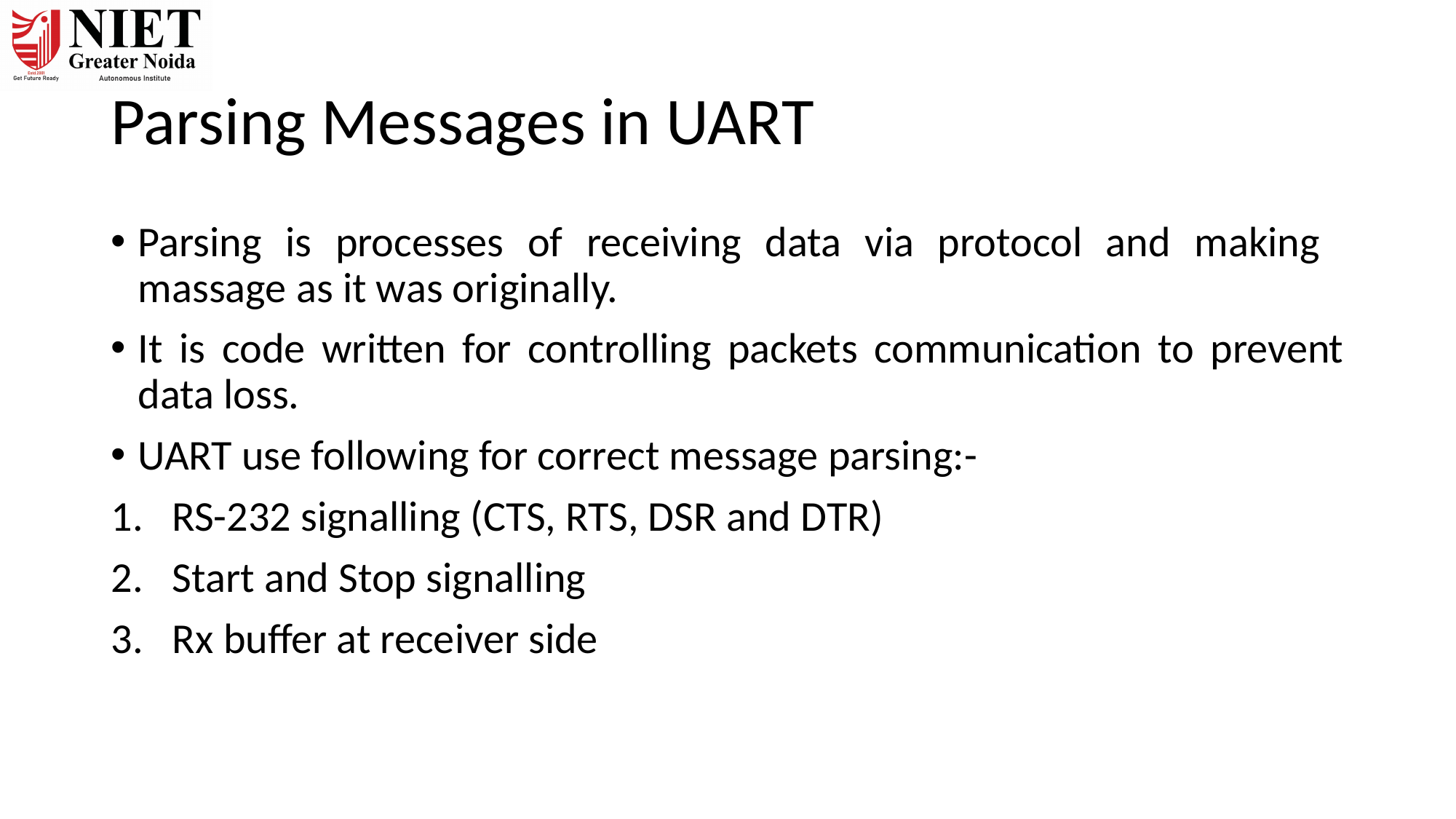

# Parsing Messages in UART
Parsing is processes of receiving data via protocol and making  massage as it was originally.
It is code written for controlling packets communication to prevent data loss.
UART use following for correct message parsing:-
RS-232 signalling (CTS, RTS, DSR and DTR)
Start and Stop signalling
Rx buffer at receiver side